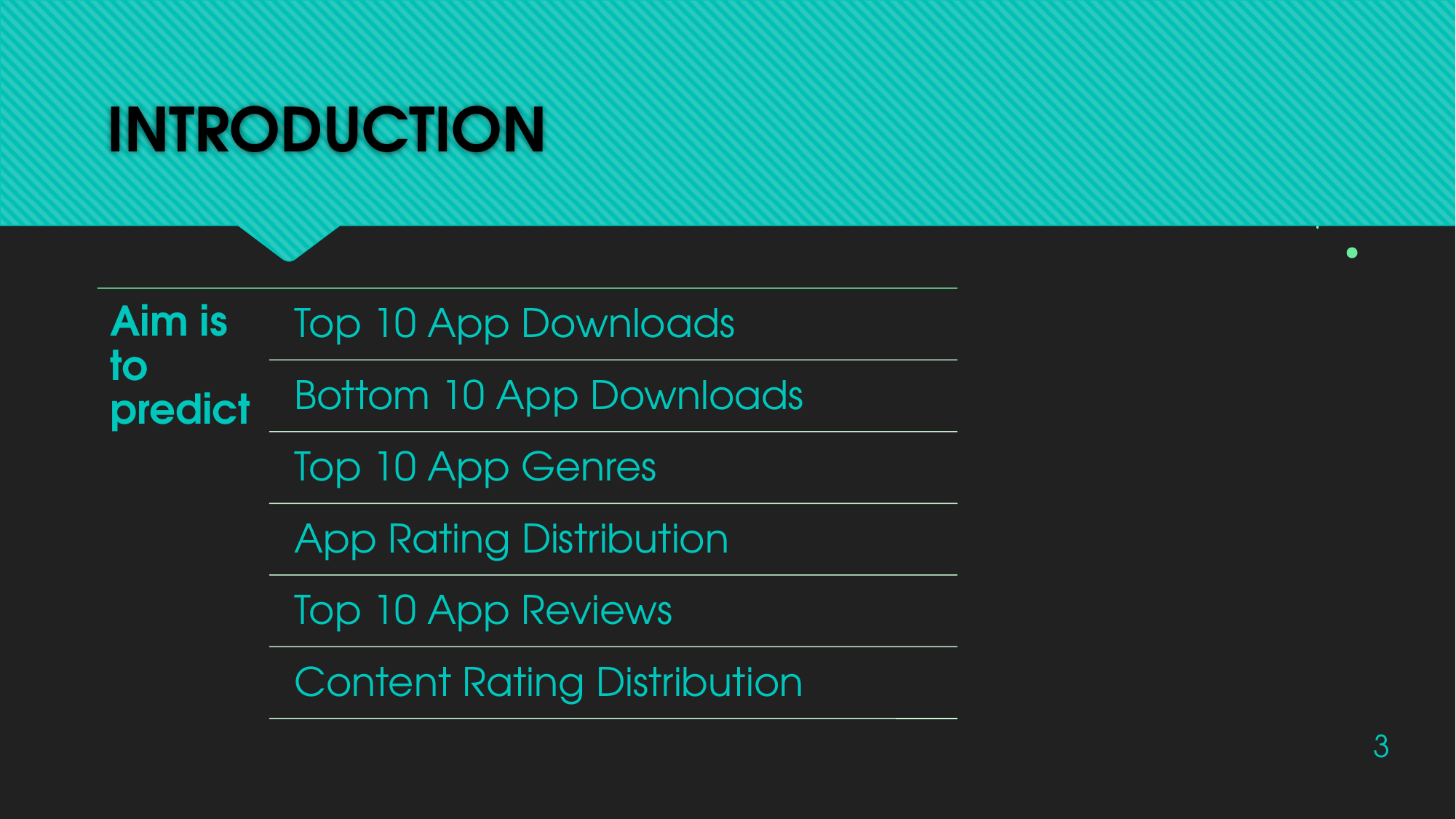

# INTRODUCTION
Aim is to predict
Top 10 App Downloads
Bottom 10 App Downloads
Top 10 App Genres
App Rating Distribution
Top 10 App Reviews
Content Rating Distribution
3